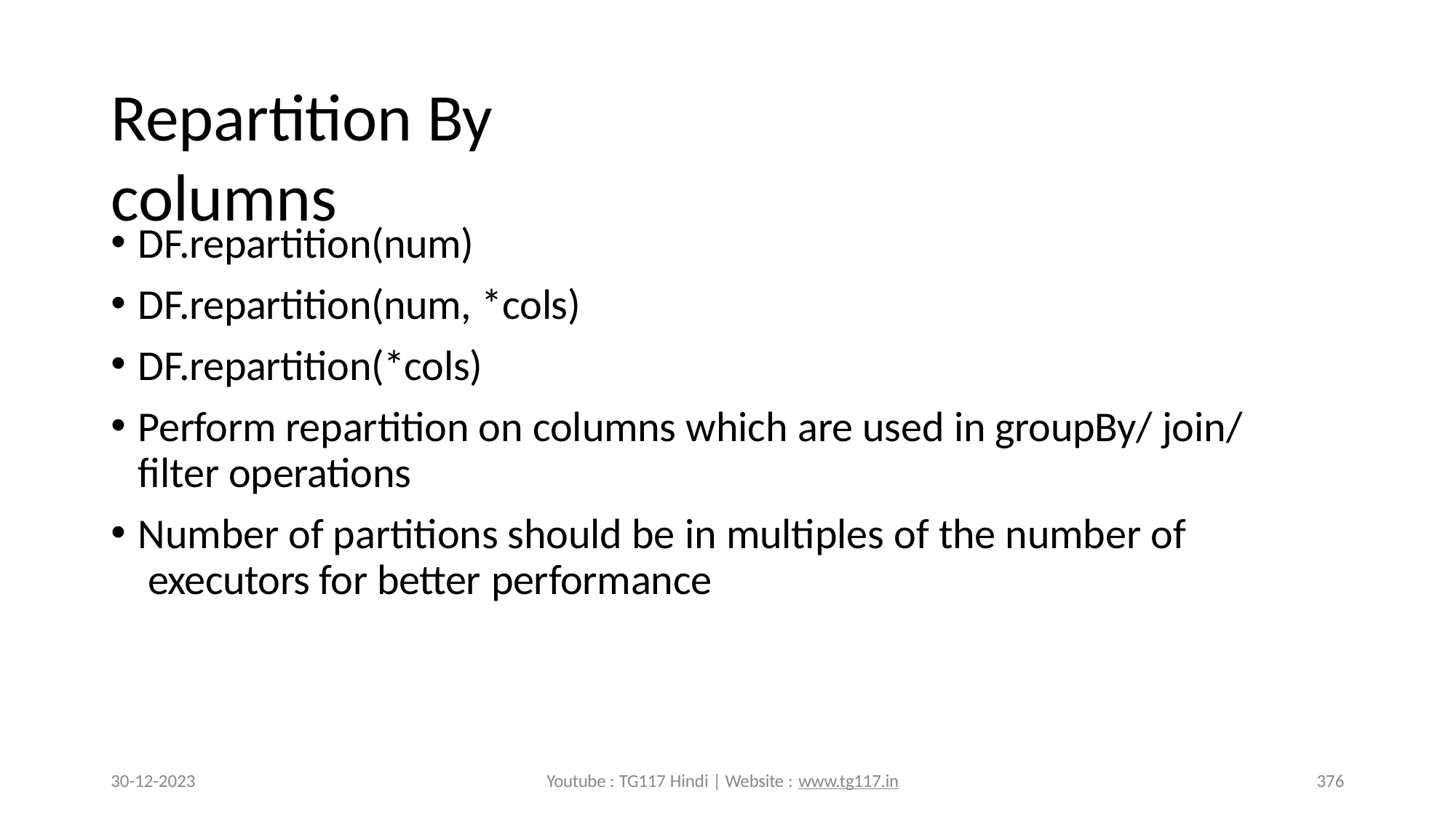

# Repartition By columns
DF.repartition(num)
DF.repartition(num, *cols)
DF.repartition(*cols)
Perform repartition on columns which are used in groupBy/ join/  filter operations
Number of partitions should be in multiples of the number of  executors for better performance
30-12-2023
Youtube : TG117 Hindi | Website : www.tg117.in
376